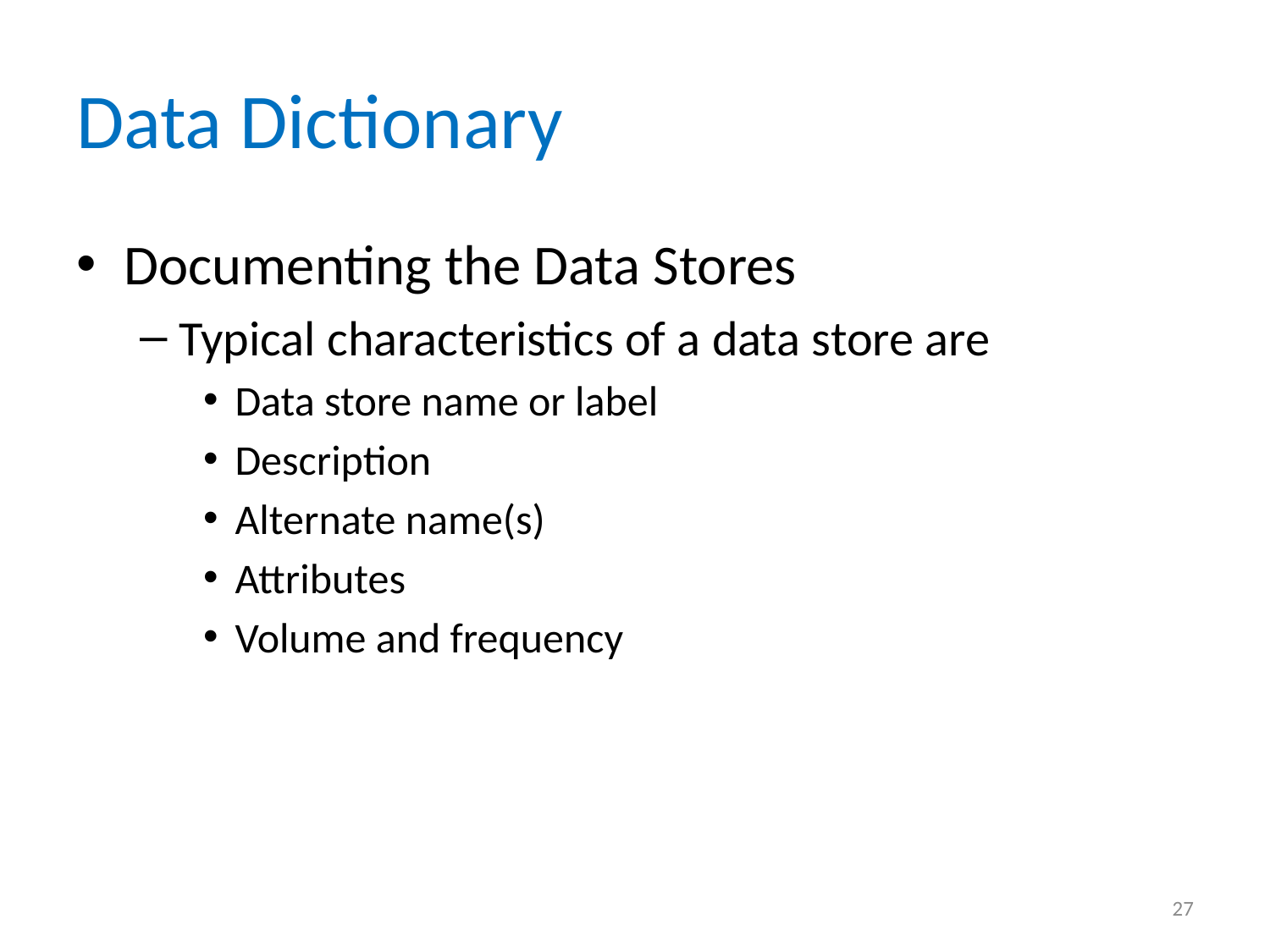

# Data Dictionary
Documenting the Data Stores
Typical characteristics of a data store are
Data store name or label
Description
Alternate name(s)
Attributes
Volume and frequency
27